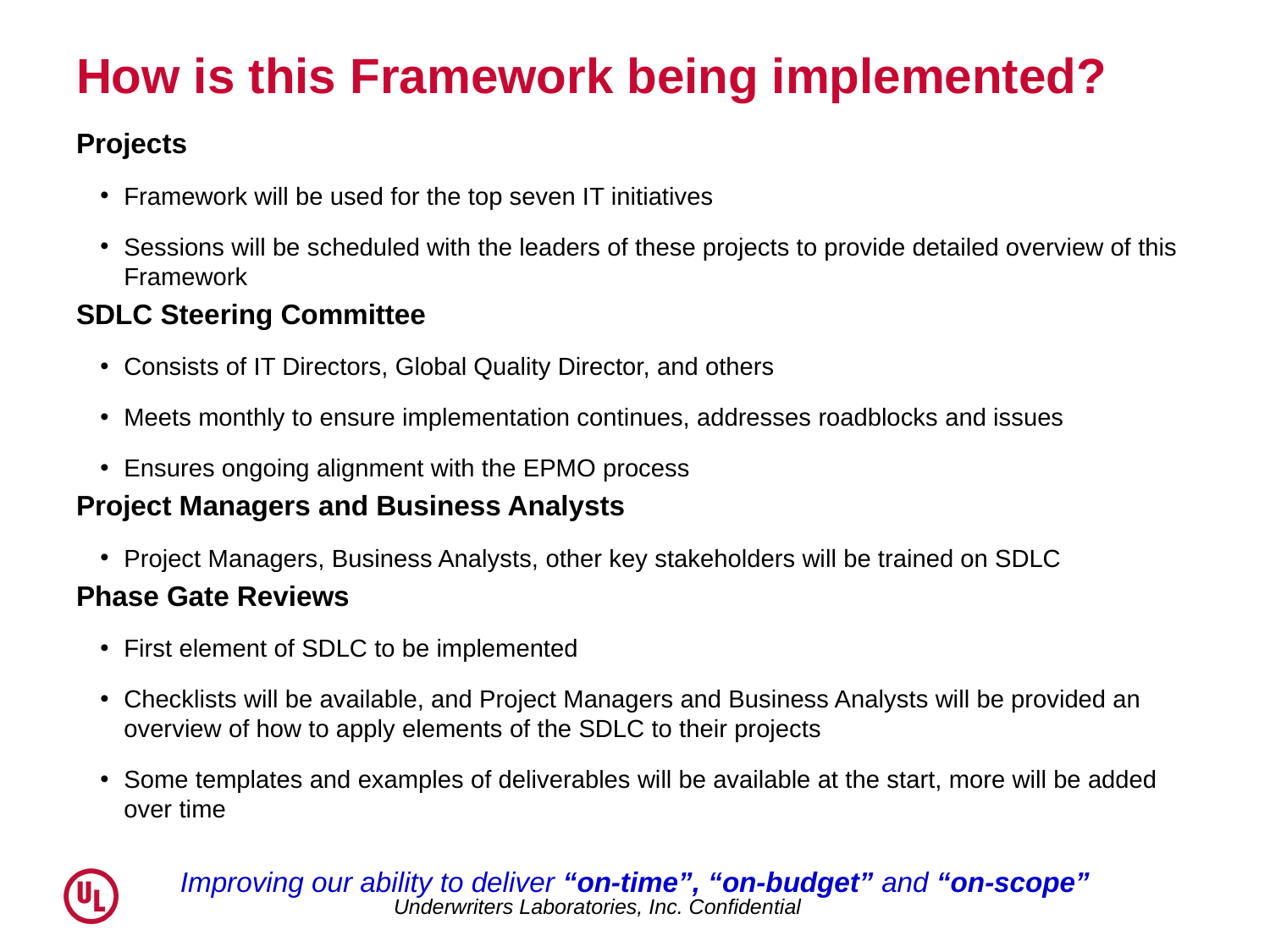

# How is this Framework being implemented?
Projects
Framework will be used for the top seven IT initiatives
Sessions will be scheduled with the leaders of these projects to provide detailed overview of this Framework
SDLC Steering Committee
Consists of IT Directors, Global Quality Director, and others
Meets monthly to ensure implementation continues, addresses roadblocks and issues
Ensures ongoing alignment with the EPMO process
Project Managers and Business Analysts
Project Managers, Business Analysts, other key stakeholders will be trained on SDLC
Phase Gate Reviews
First element of SDLC to be implemented
Checklists will be available, and Project Managers and Business Analysts will be provided an overview of how to apply elements of the SDLC to their projects
Some templates and examples of deliverables will be available at the start, more will be added over time
Improving our ability to deliver “on-time”, “on-budget” and “on-scope”